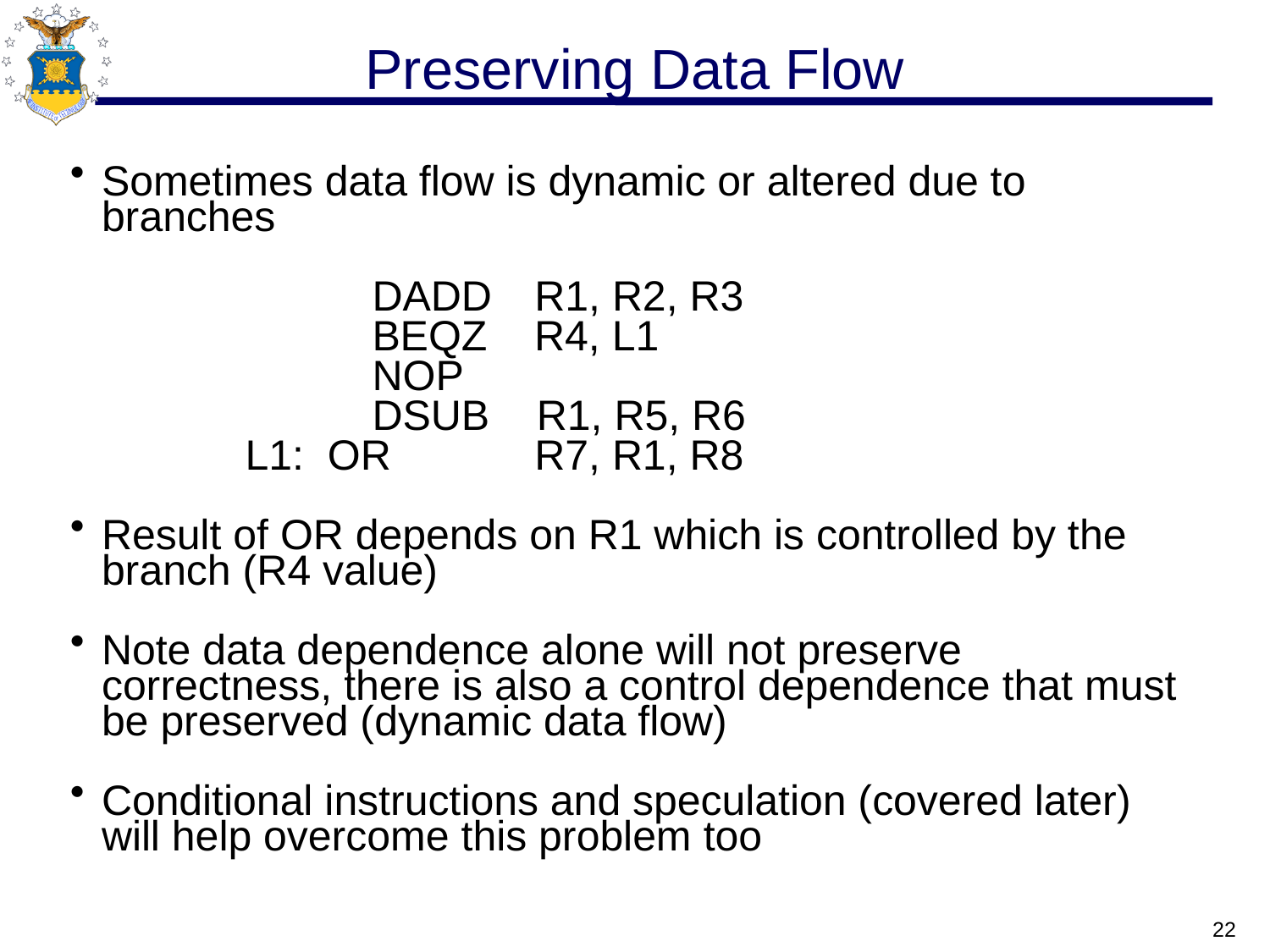

# Preserving Data Flow
Sometimes data flow is dynamic or altered due to branches

		DADD	   R1, R2, R3
		BEQZ    R4, L1
		NOP
	    	DSUB    R1, R5, R6
	L1:  OR	   R7, R1, R8

Result of OR depends on R1 which is controlled by the branch (R4 value)

Note data dependence alone will not preserve correctness, there is also a control dependence that must be preserved (dynamic data flow)

Conditional instructions and speculation (covered later) will help overcome this problem too
22